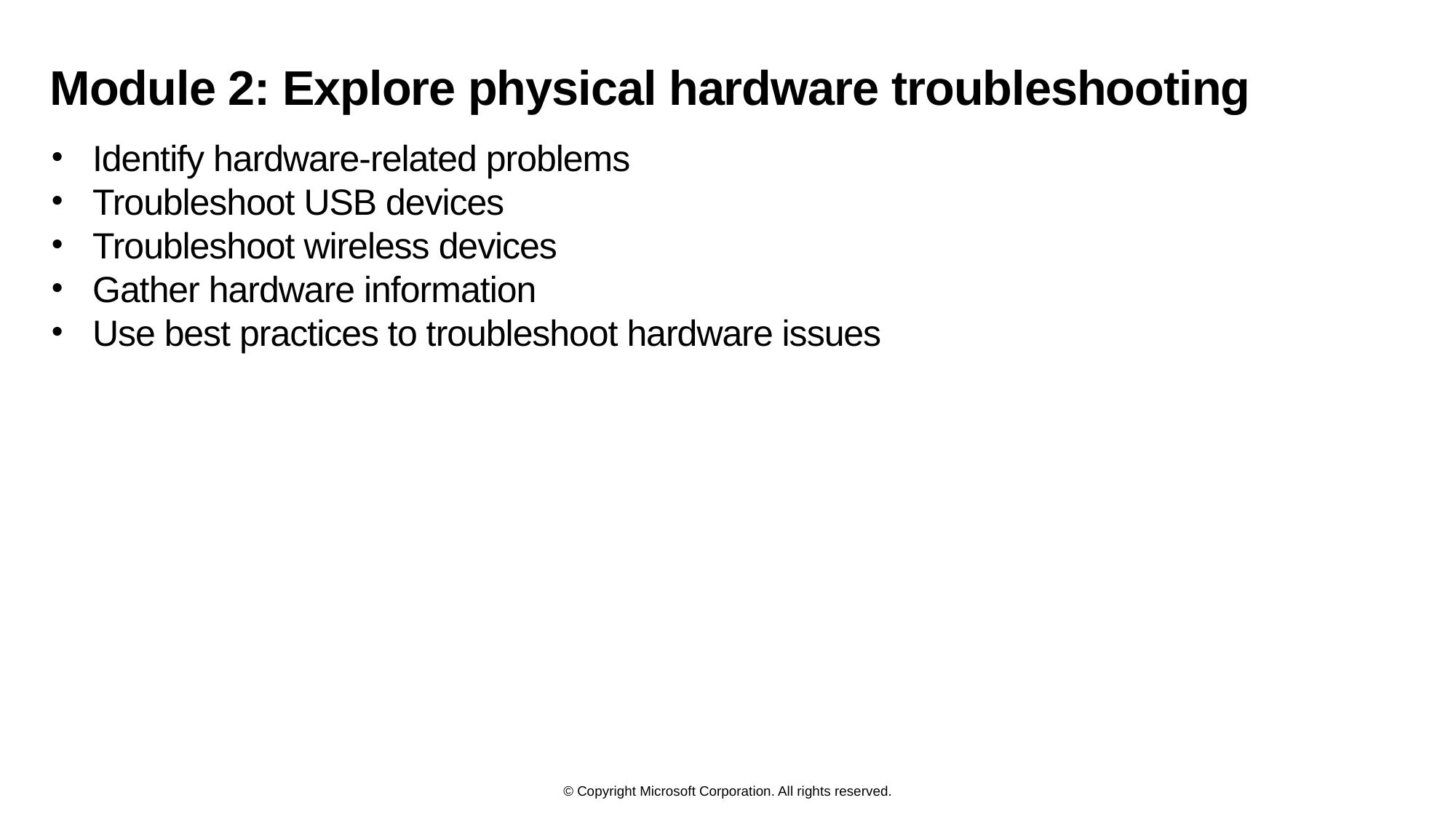

# Module 2: Explore physical hardware troubleshooting
Identify hardware-related problems
Troubleshoot USB devices
Troubleshoot wireless devices
Gather hardware information
Use best practices to troubleshoot hardware issues